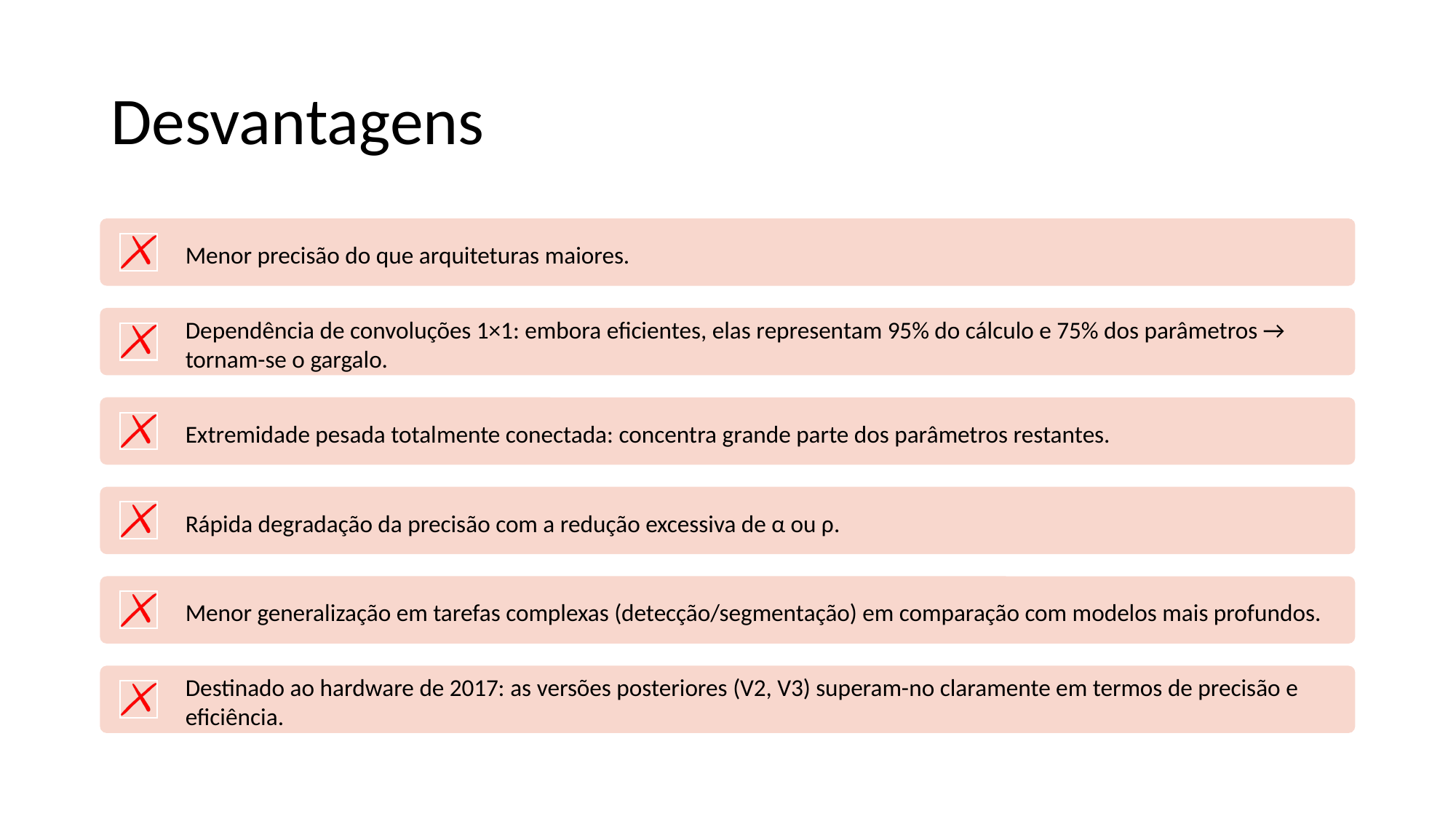

# Desvantagens
Menor precisão do que arquiteturas maiores.
Dependência de convoluções 1×1: embora eficientes, elas representam 95% do cálculo e 75% dos parâmetros → tornam-se o gargalo.
Extremidade pesada totalmente conectada: concentra grande parte dos parâmetros restantes.
Rápida degradação da precisão com a redução excessiva de α ou ρ.
Menor generalização em tarefas complexas (detecção/segmentação) em comparação com modelos mais profundos.
Destinado ao hardware de 2017: as versões posteriores (V2, V3) superam-no claramente em termos de precisão e eficiência.